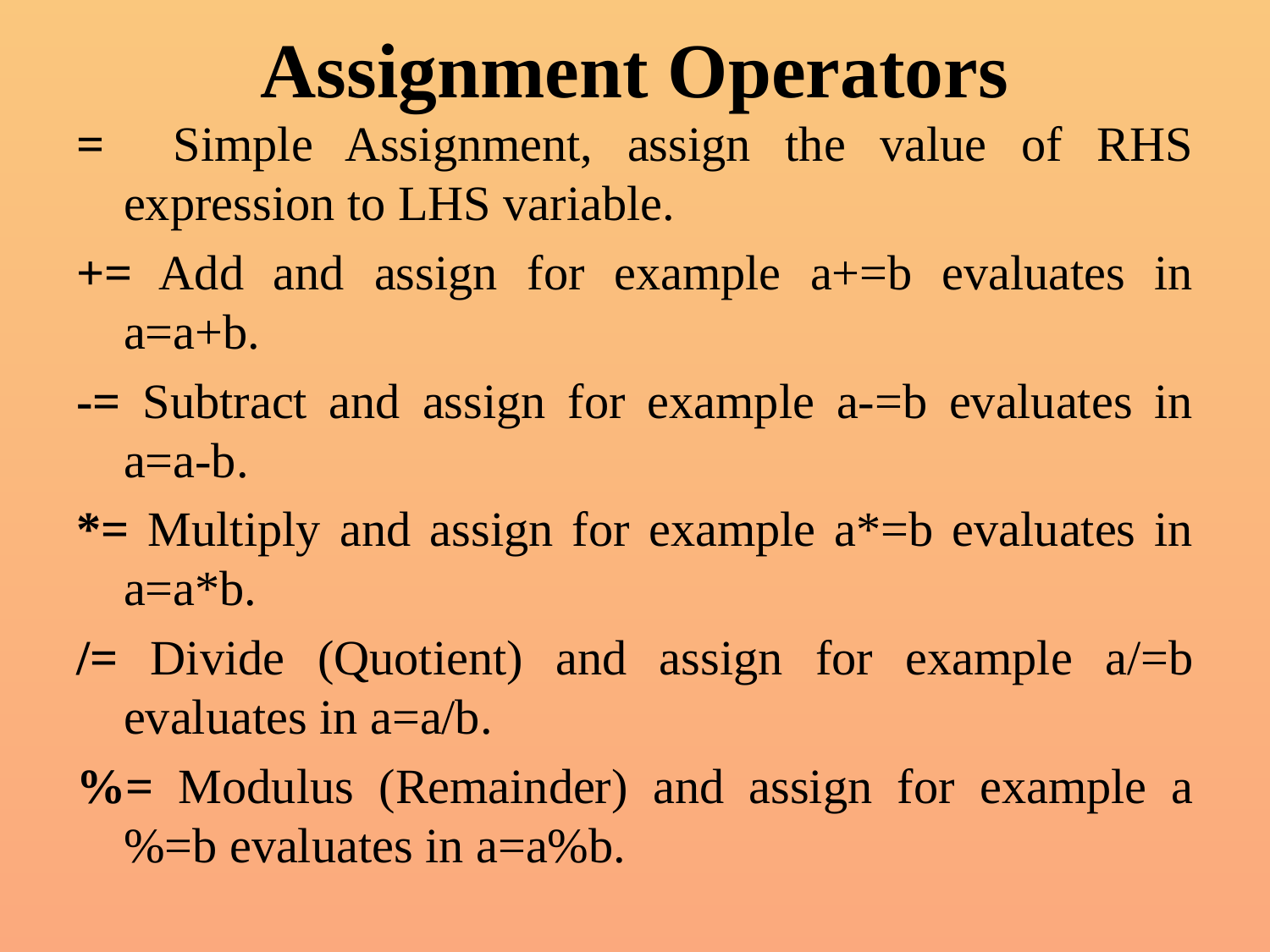

# Assignment Operators
=  Simple Assignment, assign the value of RHS expression to LHS variable.
+= Add and assign for example a+=b evaluates in a=a+b.
-= Subtract and assign for example a-=b evaluates in a=a-b.
*= Multiply and assign for example a*=b evaluates in a=a*b.
/= Divide (Quotient) and assign for example a/=b evaluates in a=a/b.
%= Modulus (Remainder) and assign for example a%=b evaluates in a=a%b.